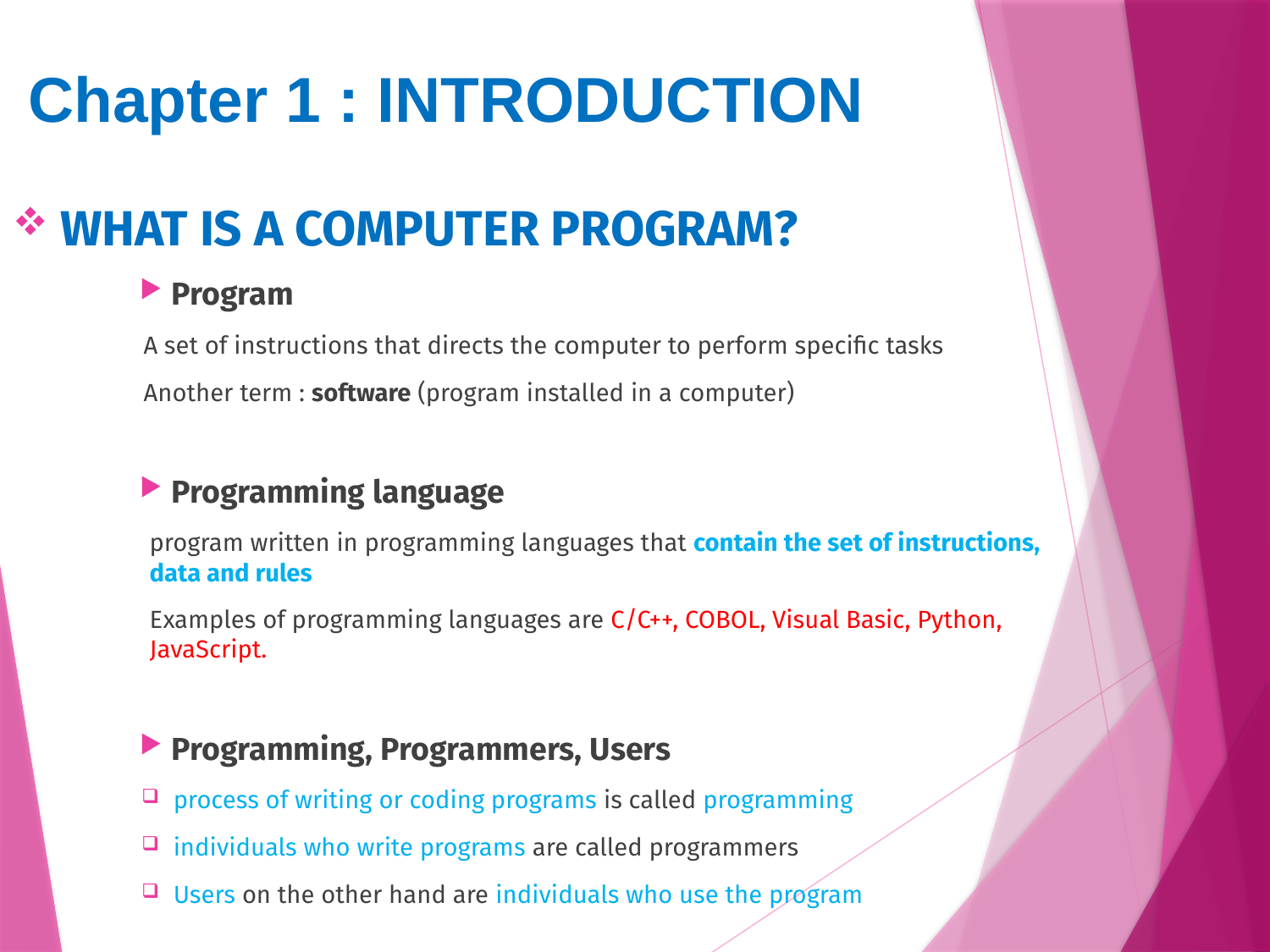

# Chapter 1 : INTRODUCTION
WHAT IS A COMPUTER PROGRAM?
Program
A set of instructions that directs the computer to perform specific tasks
Another term : software (program installed in a computer)

Programming language
program written in programming languages that contain the set of instructions, data and rules
Examples of programming languages are C/C++, COBOL, Visual Basic, Python, JavaScript.

Programming, Programmers, Users
process of writing or coding programs is called programming
individuals who write programs are called programmers
Users on the other hand are individuals who use the program